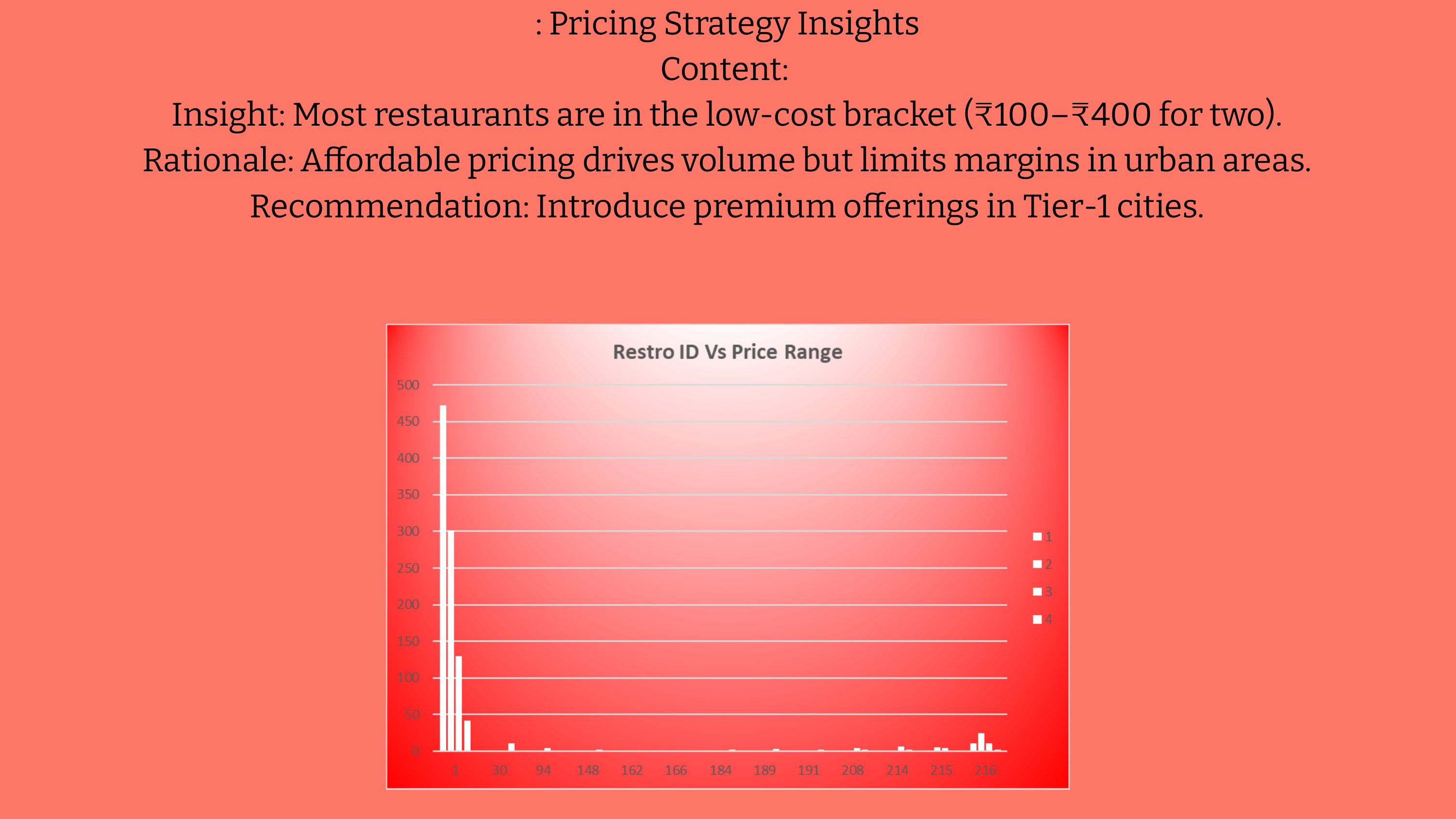

: Pricing Strategy Insights
Content:
Insight: Most restaurants are in the low-cost bracket (₹100–₹400 for two).
Rationale: Affordable pricing drives volume but limits margins in urban areas.
Recommendation: Introduce premium offerings in Tier-1 cities.